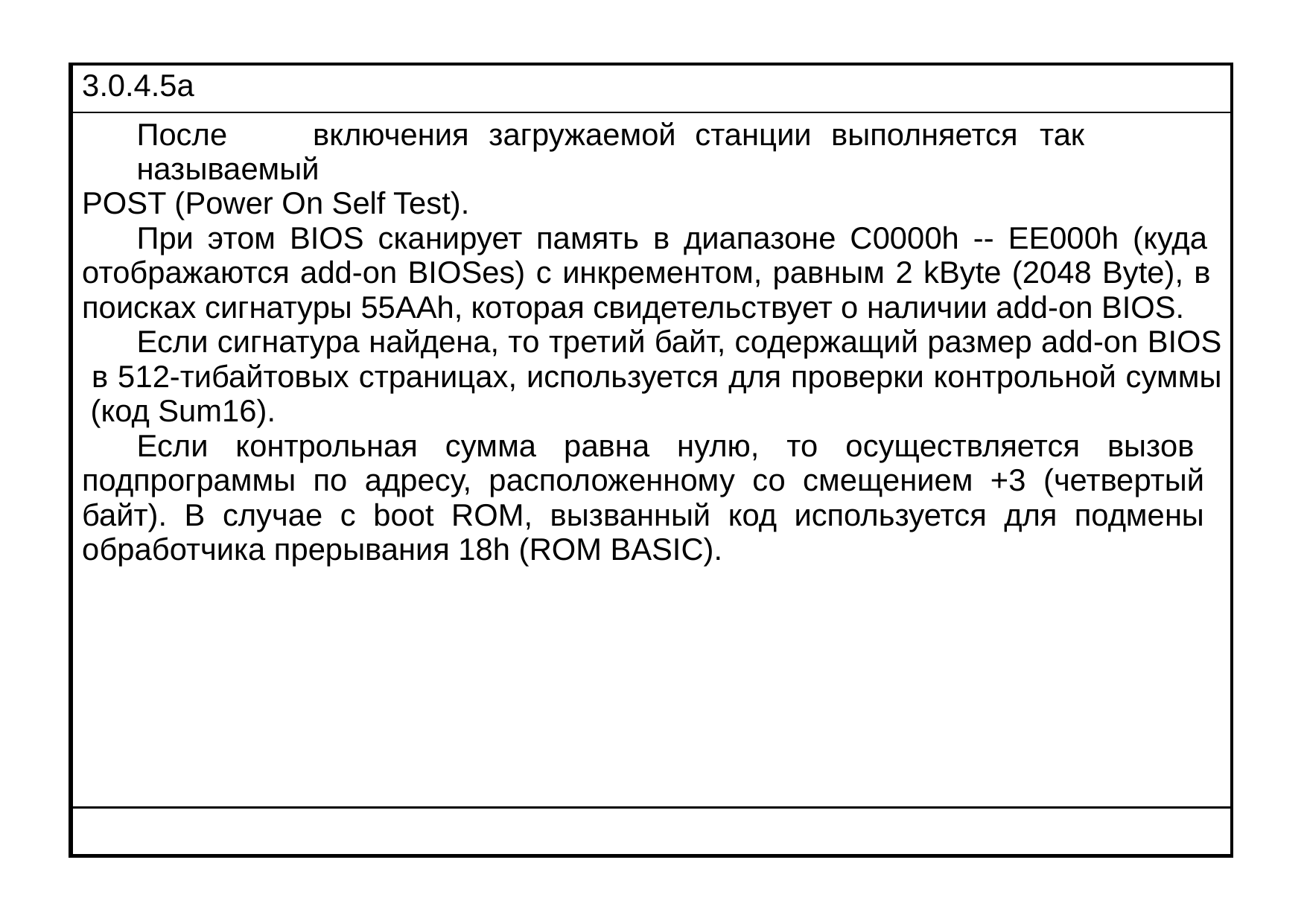

| 3.0.4.5a |
| --- |
| После включения загружаемой станции выполняется так называемый POST (Power On Self Test). При этом BIOS сканирует память в диапазоне C0000h -- EE000h (куда отображаются add-on BIOSes) с инкрементом, равным 2 kByte (2048 Byte), в поисках сигнатуры 55AAh, которая свидетельствует о наличии add-on BIOS. Если сигнатура найдена, то третий байт, содержащий размер add-on BIOS в 512-тибайтовых страницах, используется для проверки контрольной суммы (код Sum16). Если контрольная сумма равна нулю, то осуществляется вызов подпрограммы по адресу, расположенному со смещением +3 (четвертый байт). В случае с boot ROM, вызванный код используется для подмены обработчика прерывания 18h (ROM BASIC). |
|  |